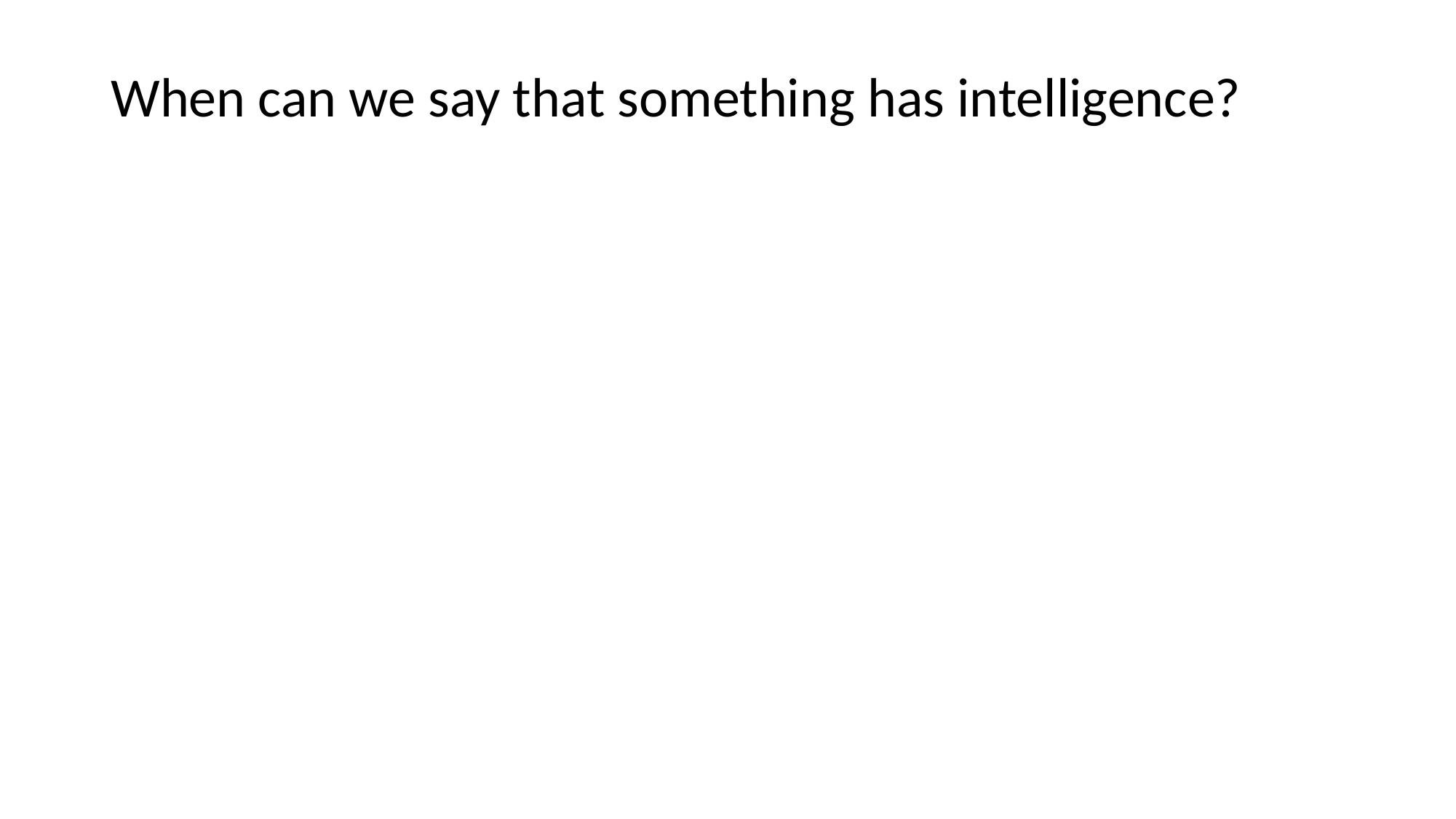

# When can we say that something has intelligence?